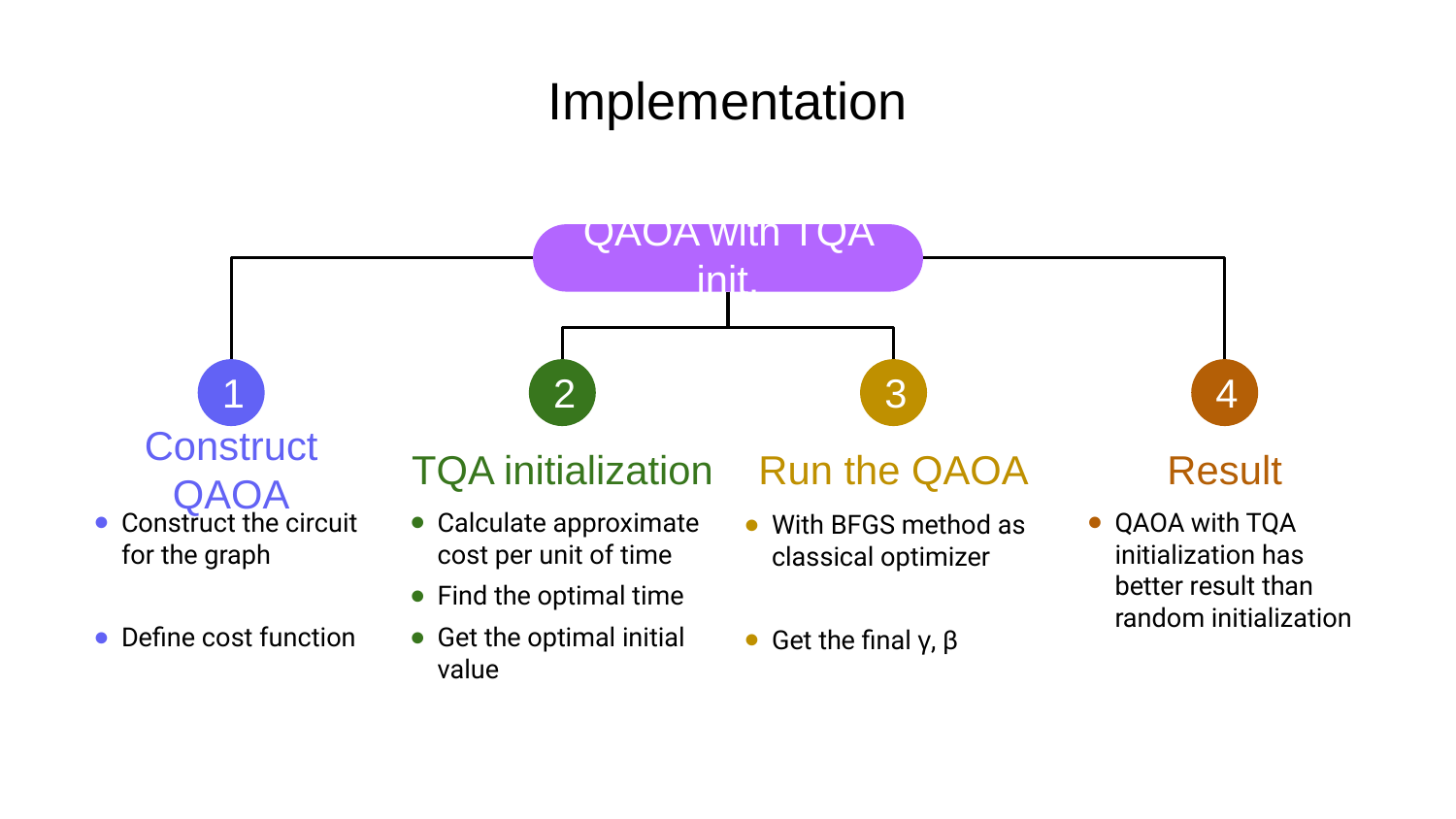

# Implementation
QAOA with TQA init.
1
2
3
4
Construct QAOA
Construct the circuit for the graph

Define cost function
Result
QAOA with TQA initialization has better result than random initialization
TQA initialization
Calculate approximate cost per unit of time
Find the optimal time
Get the optimal initial value
Run the QAOA
With BFGS method as classical optimizer

Get the final γ, β